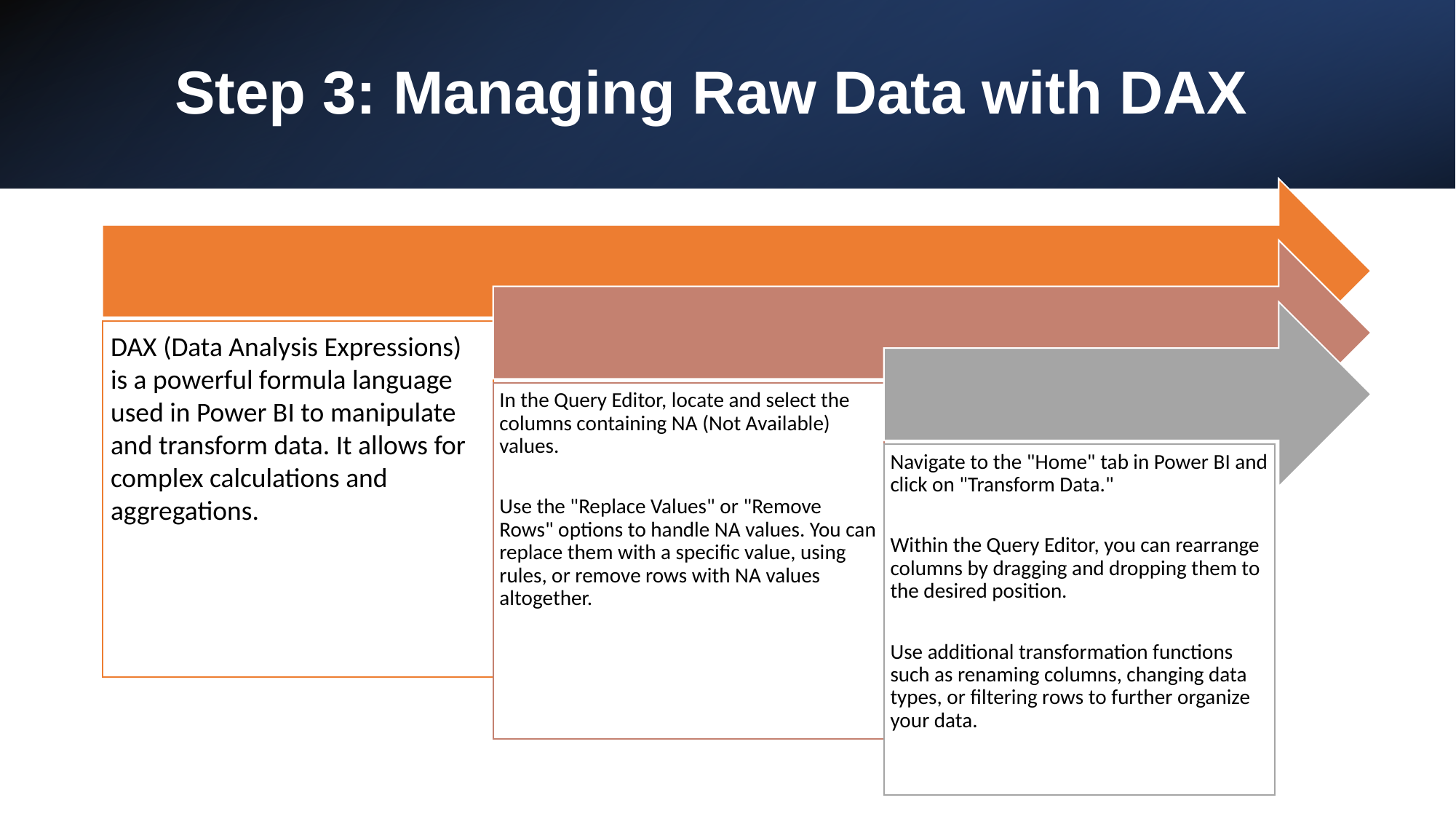

# Step 3: Managing Raw Data with DAX

DAX (Data Analysis Expressions) is a powerful formula language used in Power BI to manipulate and transform data. It allows for complex calculations and aggregations.

In the Query Editor, locate and select the columns containing NA (Not Available) values.

Use the "Replace Values" or "Remove Rows" options to handle NA values. You can replace them with a specific value, using rules, or remove rows with NA values altogether.

Navigate to the "Home" tab in Power BI and click on "Transform Data."

Within the Query Editor, you can rearrange columns by dragging and dropping them to the desired position.

Use additional transformation functions such as renaming columns, changing data types, or filtering rows to further organize your data.